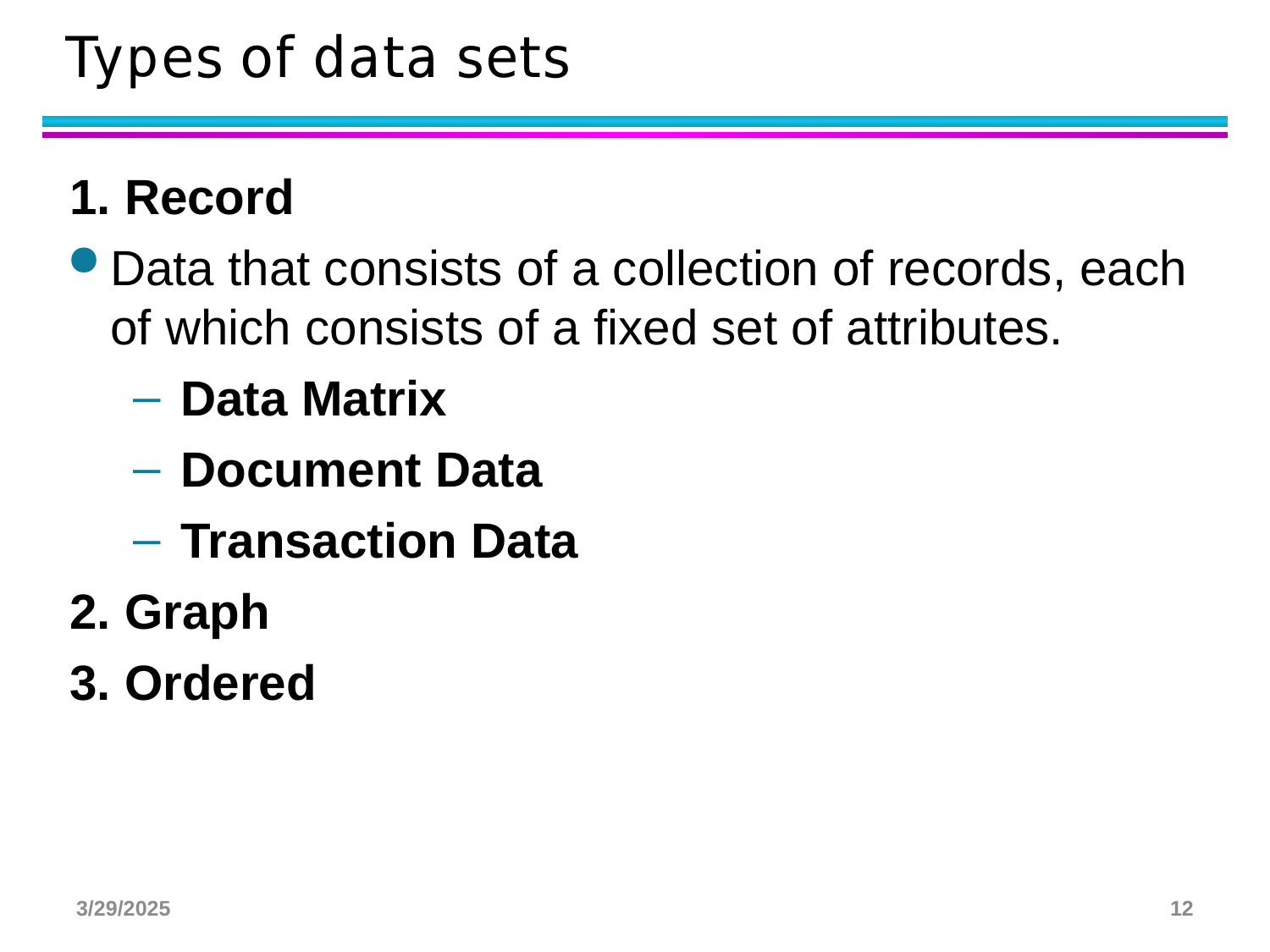

# Types of data sets
1. Record
Data that consists of a collection of records, each of which consists of a fixed set of attributes.
Data Matrix
Document Data
Transaction Data
2. Graph
3. Ordered
3/29/2025
12